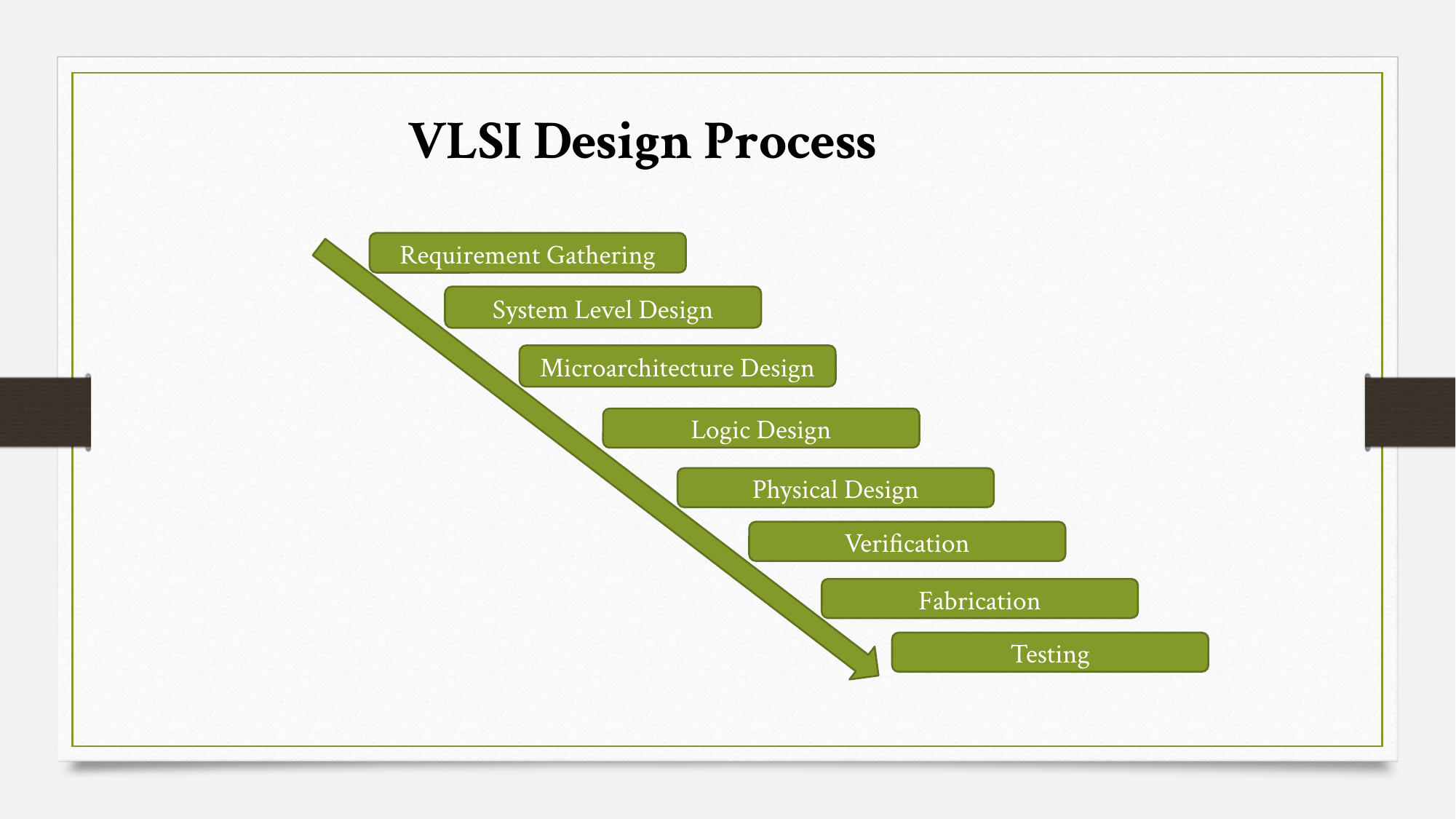

VLSI Design Process

Requirement Gathering
System Level Design
Microarchitecture Design
Logic Design
Physical Design
Verification
Fabrication
Testing